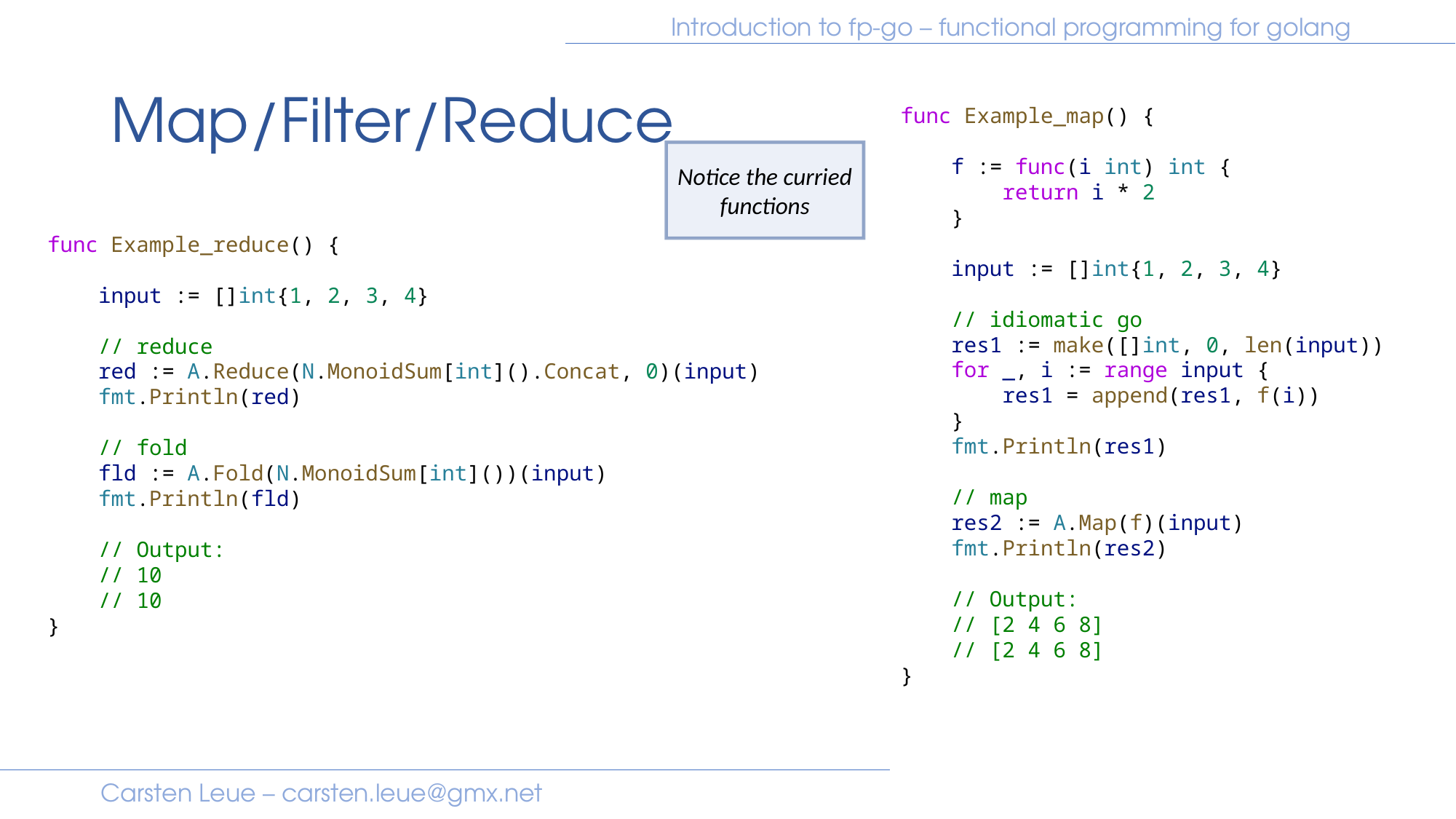

# Map/Filter/Reduce
func Example_map() {
    f := func(i int) int {
        return i * 2
    }
    input := []int{1, 2, 3, 4}
    // idiomatic go
    res1 := make([]int, 0, len(input))
    for _, i := range input {
        res1 = append(res1, f(i))
    }
    fmt.Println(res1)
    // map
    res2 := A.Map(f)(input)
    fmt.Println(res2)
    // Output:
    // [2 4 6 8]
    // [2 4 6 8]
}
Notice the curried functions
func Example_reduce() {
    input := []int{1, 2, 3, 4}
    // reduce
    red := A.Reduce(N.MonoidSum[int]().Concat, 0)(input)
    fmt.Println(red)
    // fold
    fld := A.Fold(N.MonoidSum[int]())(input)
    fmt.Println(fld)
    // Output:
    // 10
    // 10
}